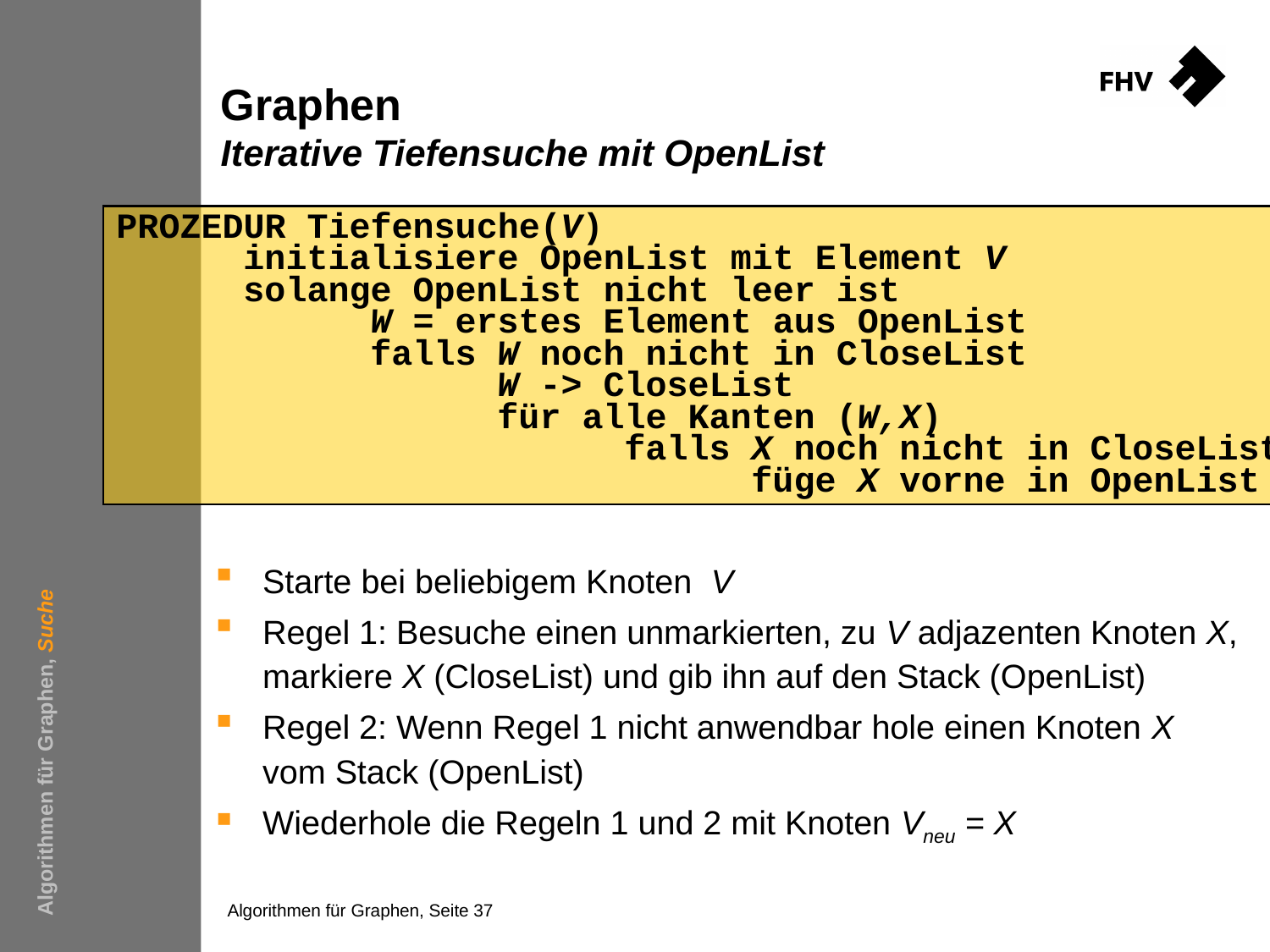

# Graphen Iterative Tiefensuche mit OpenList
PROZEDUR Tiefensuche(V)
	initialisiere OpenList mit Element V
	solange OpenList nicht leer ist
		W = erstes Element aus OpenList
		falls W noch nicht in CloseList
			W -> CloseList
			für alle Kanten (W,X)
				falls X noch nicht in CloseList
					füge X vorne in OpenList ein
Starte bei beliebigem Knoten  V
Regel 1: Besuche einen unmarkierten, zu V adjazenten Knoten X, markiere X (CloseList) und gib ihn auf den Stack (OpenList)
Regel 2: Wenn Regel 1 nicht anwendbar hole einen Knoten X vom Stack (OpenList)
Wiederhole die Regeln 1 und 2 mit Knoten Vneu = X
Algorithmen für Graphen, Suche
Algorithmen für Graphen, Seite 37